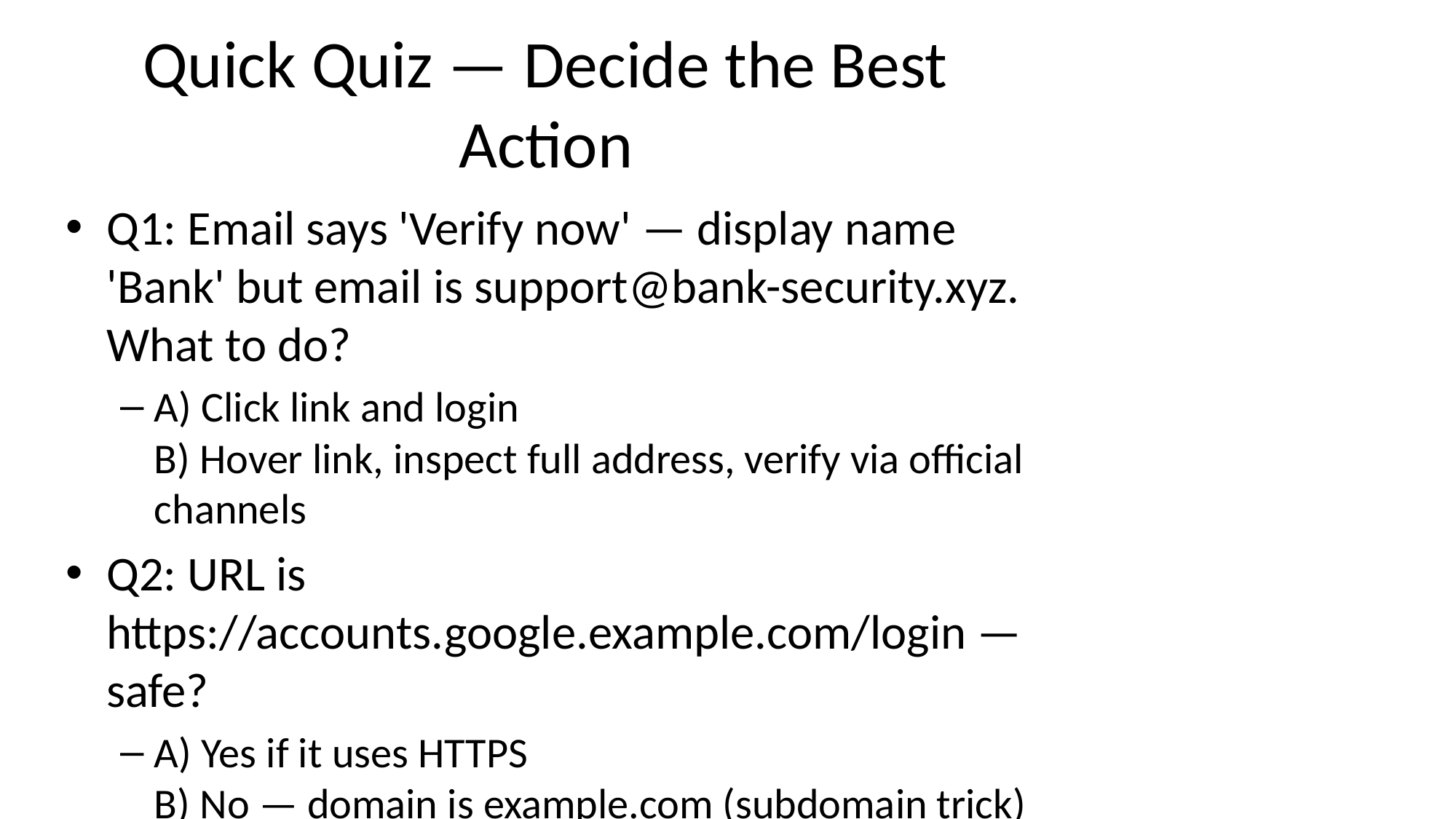

# Quick Quiz — Decide the Best Action
Q1: Email says 'Verify now' — display name 'Bank' but email is support@bank-security.xyz. What to do?
A) Click link and login
B) Hover link, inspect full address, verify via official channels
Q2: URL is https://accounts.google.example.com/login — safe?
A) Yes if it uses HTTPS
B) No — domain is example.com (subdomain trick)
Q3: Shortened URL from unknown sender — first step?
A) Click it
B) Unshorten with curl or use URLScan